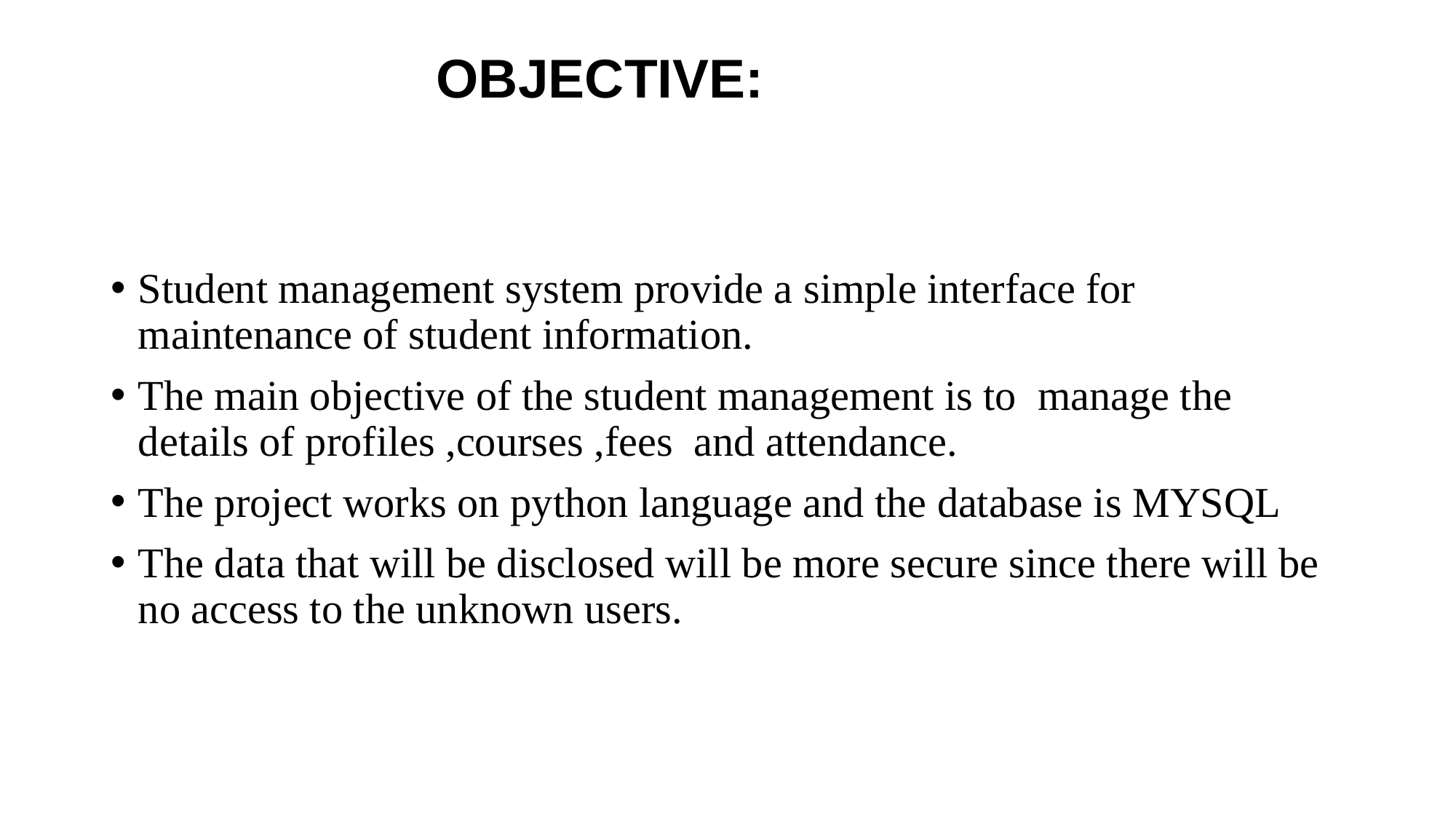

# OBJECTIVE:

Student management system provide a simple interface for maintenance of student information.
The main objective of the student management is to  manage the details of profiles ,courses ,fees  and attendance.
The project works on python language and the database is MYSQL
The data that will be disclosed will be more secure since there will be no access to the unknown users.